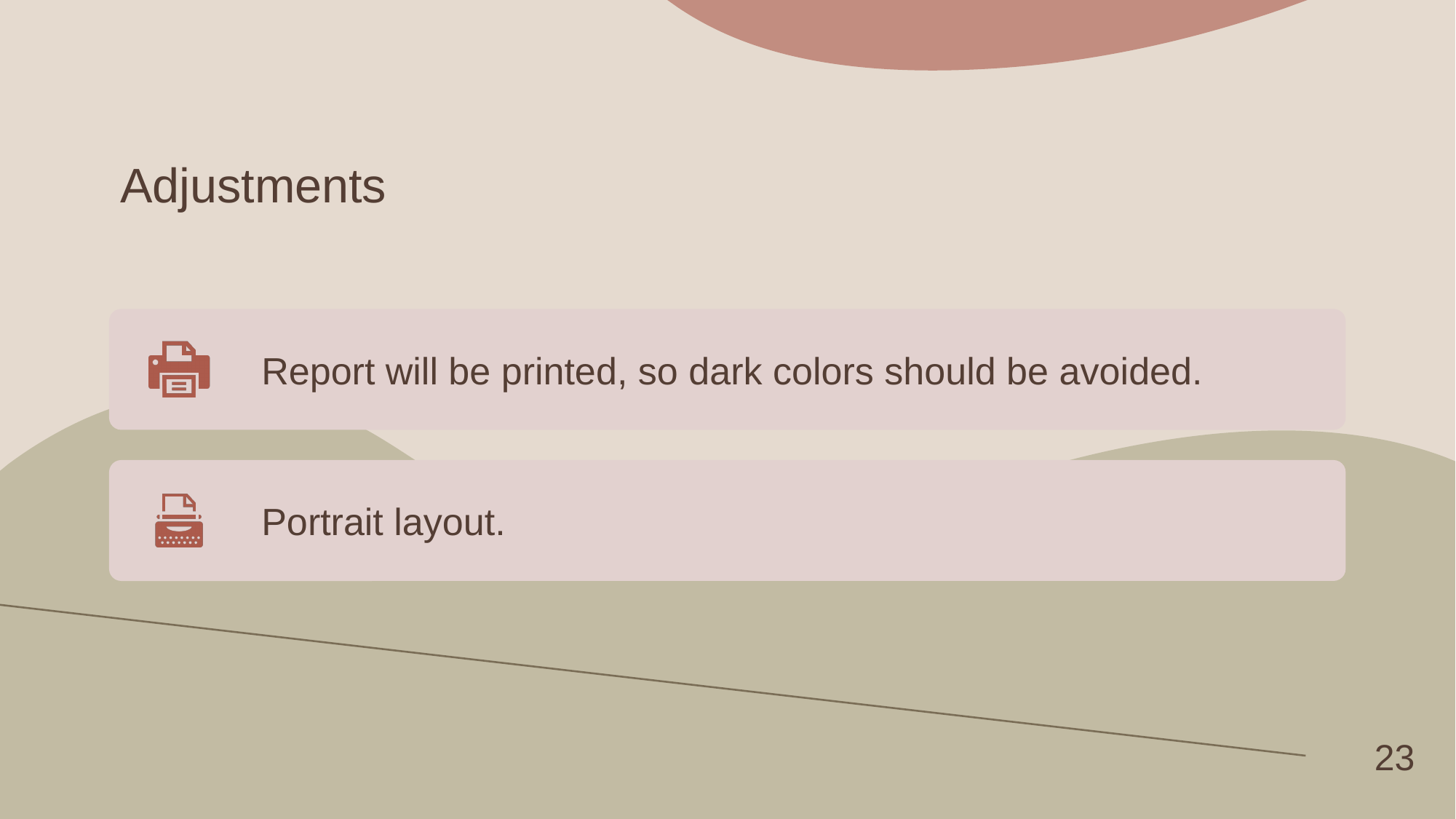

# Adjustments
Report will be printed, so dark colors should be avoided.
Portrait layout.
23